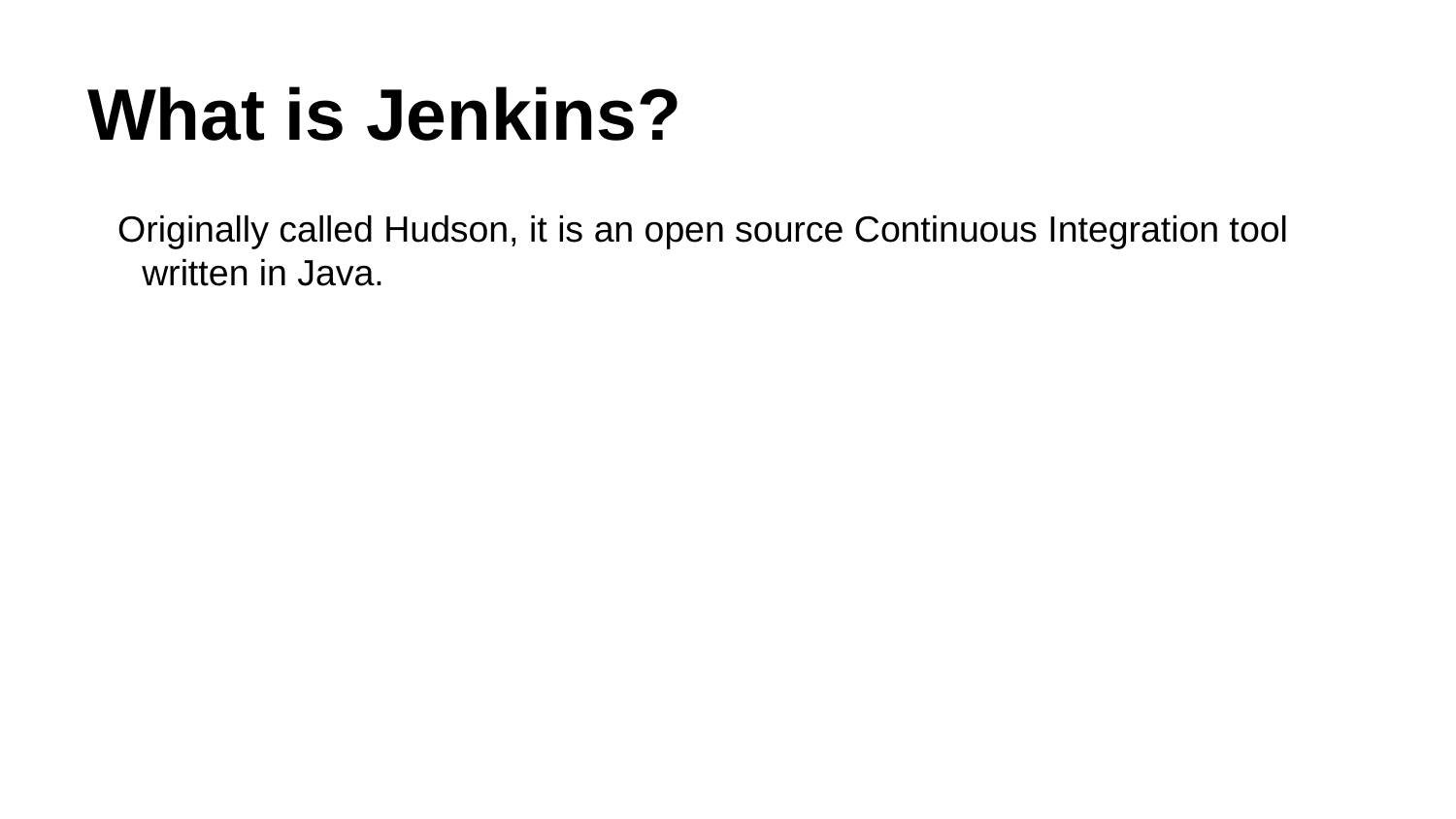

# What is Jenkins?
Originally called Hudson, it is an open source Continuous Integration tool written in Java.